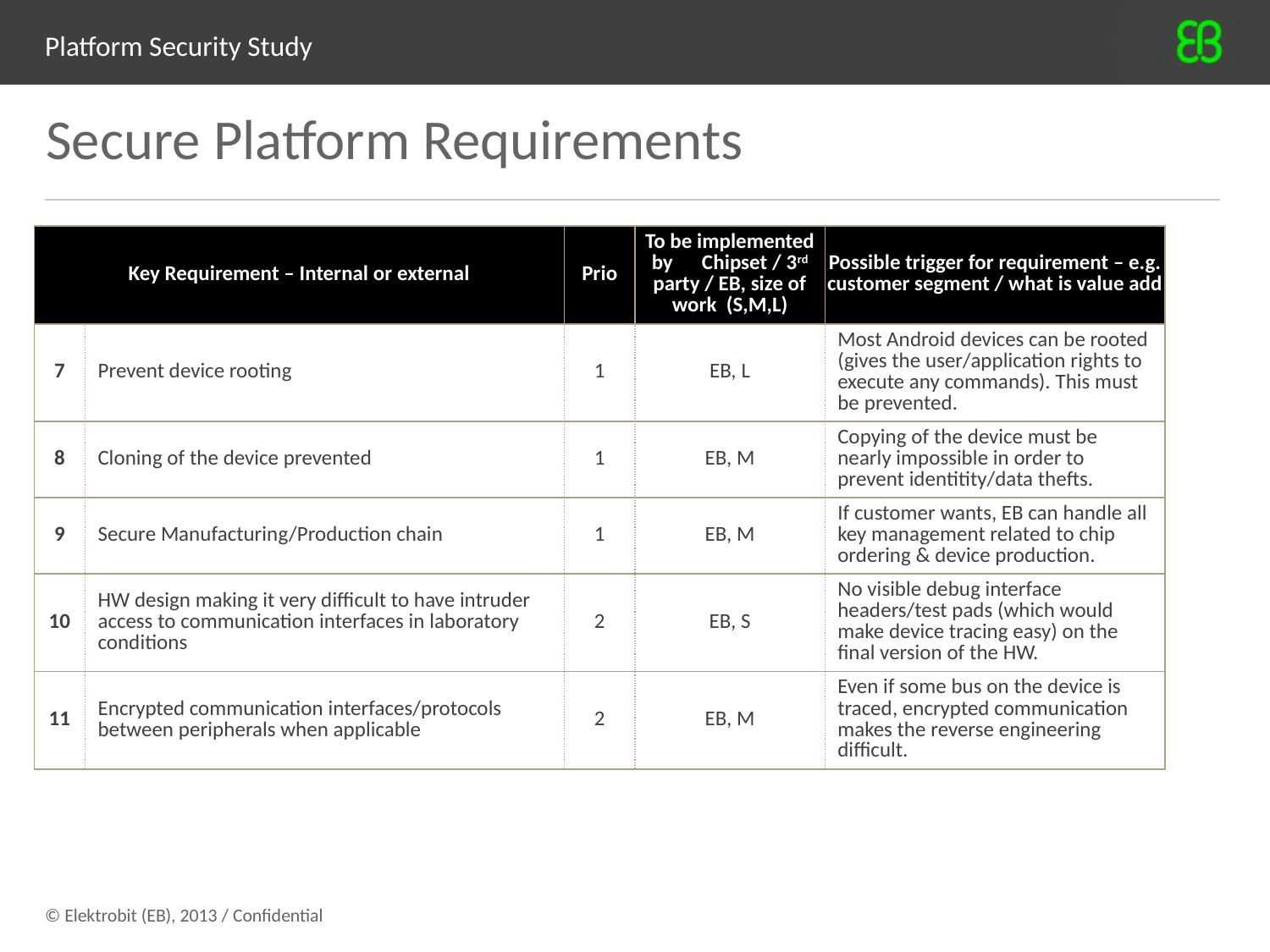

# Platform Security Study

Secure Platform Requirements
| Key Requirement – Internal or external |  | Prio | To be implemented by Chipset / 3rd party / EB, size of work (S,M,L) | Possible trigger for requirement – e.g. customer segment / what is value add |
| --- | --- | --- | --- | --- |
| 7 | Prevent device rooting | 1 | EB, L | Most Android devices can be rooted (gives the user/application rights to execute any commands). This must be prevented. |
| 8 | Cloning of the device prevented | 1 | EB, M | Copying of the device must be nearly impossible in order to prevent identitity/data thefts. |
| 9 | Secure Manufacturing/Production chain | 1 | EB, M | If customer wants, EB can handle all key management related to chip ordering & device production. |
| 10 | HW design making it very difficult to have intruder access to communication interfaces in laboratory conditions | 2 | EB, S | No visible debug interface headers/test pads (which would make device tracing easy) on the final version of the HW. |
| 11 | Encrypted communication interfaces/protocols between peripherals when applicable | 2 | EB, M | Even if some bus on the device is traced, encrypted communication makes the reverse engineering difficult. |
© Elektrobit (EB), 2013 / Confidential